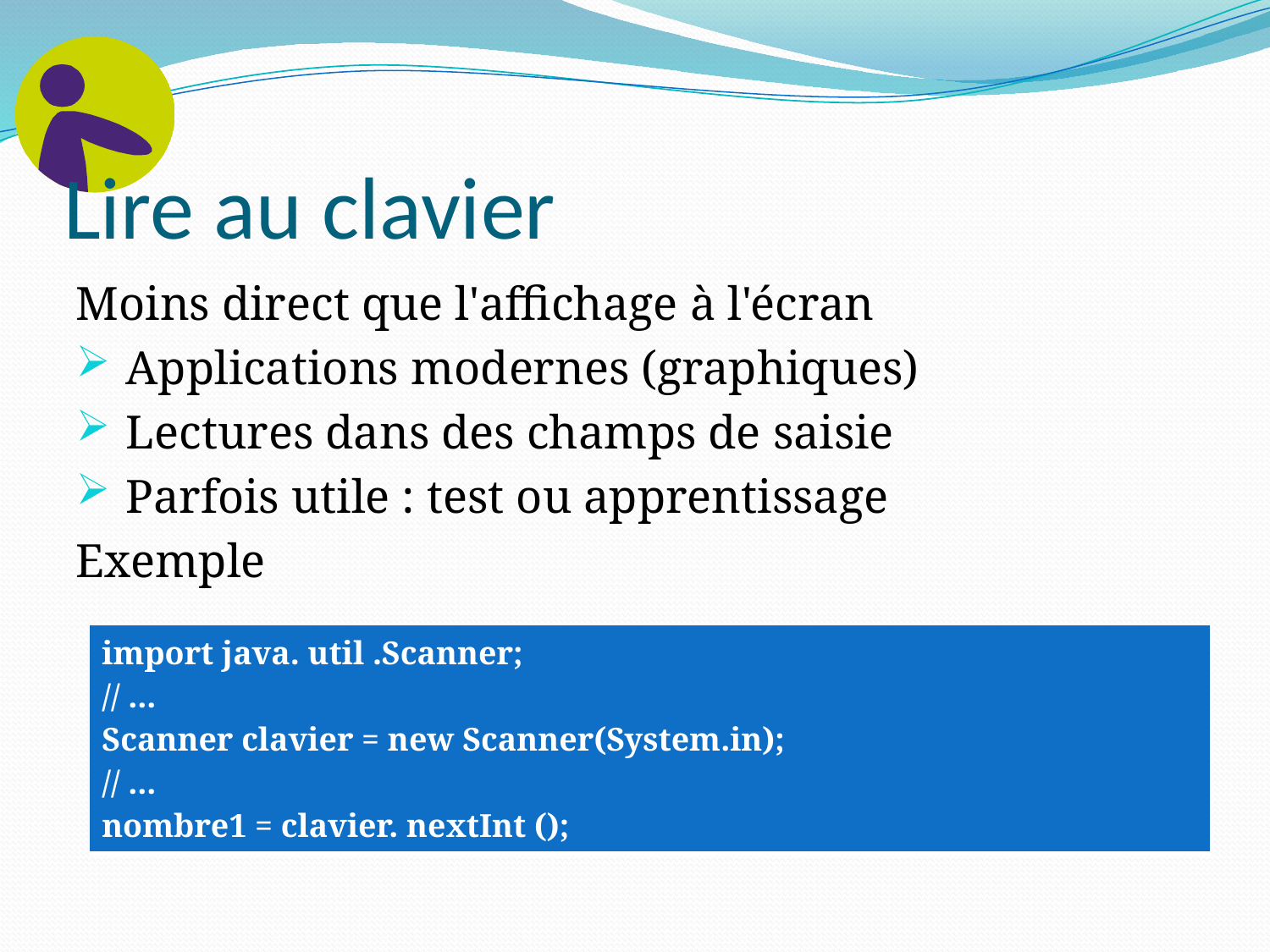

# Lire au clavier
Moins direct que l'affichage à l'écran
 Applications modernes (graphiques)
 Lectures dans des champs de saisie
 Parfois utile : test ou apprentissage
Exemple
| import java. util .Scanner; // ... Scanner clavier = new Scanner(System.in); // ... nombre1 = clavier. nextInt (); |
| --- |